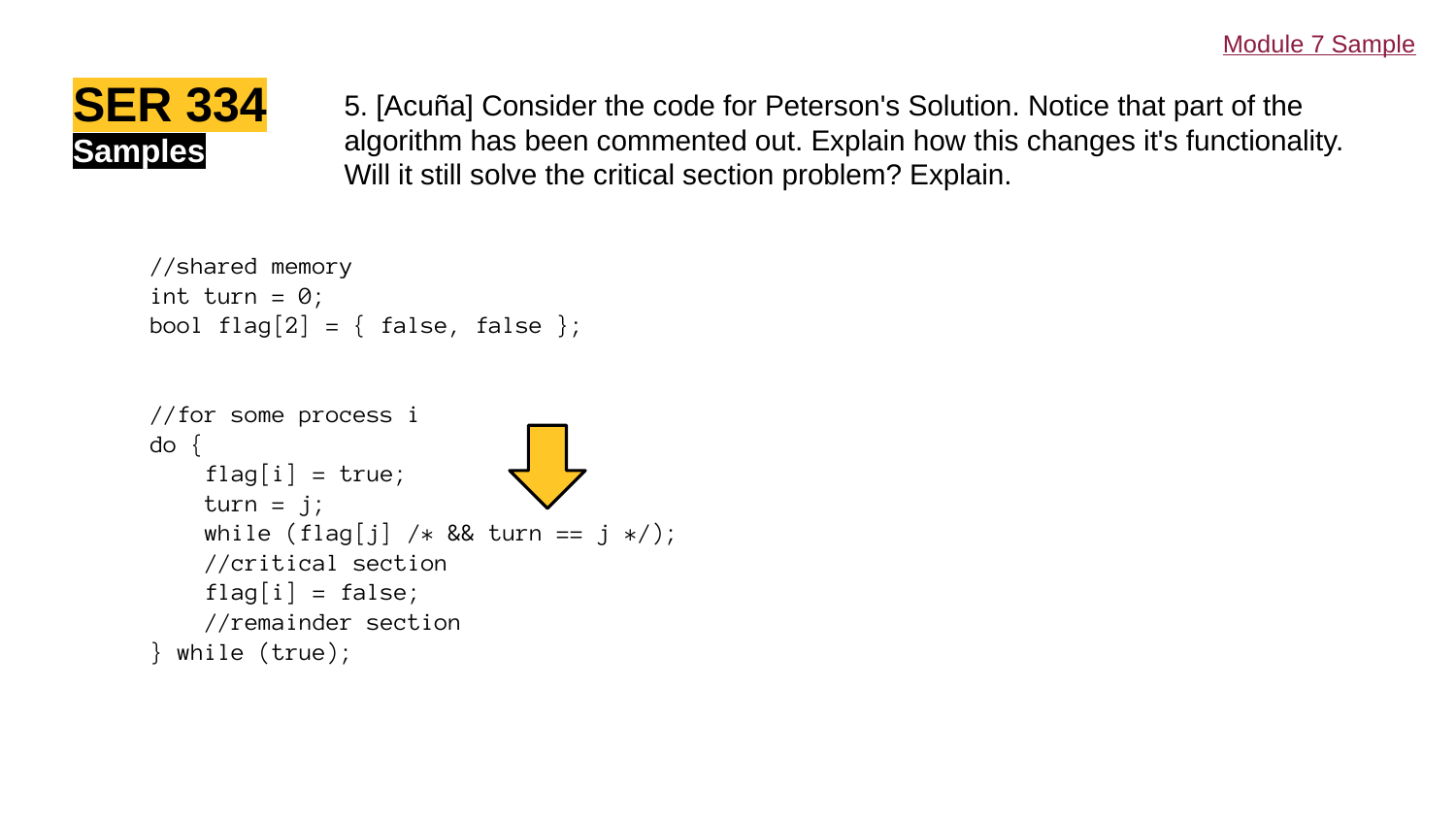

Module 7 Sample
SER 334
5. [Acuña] Consider the code for Peterson's Solution. Notice that part of the algorithm has been commented out. Explain how this changes it's functionality. Will it still solve the critical section problem? Explain.
Samples

//shared memory
int turn = 0;
bool flag[2] = { false, false };

//for some process i
do {
    flag[i] = true;
    turn = j;
    while (flag[j] /* && turn == j */);
    //critical section
    flag[i] = false;
    //remainder section
} while (true);